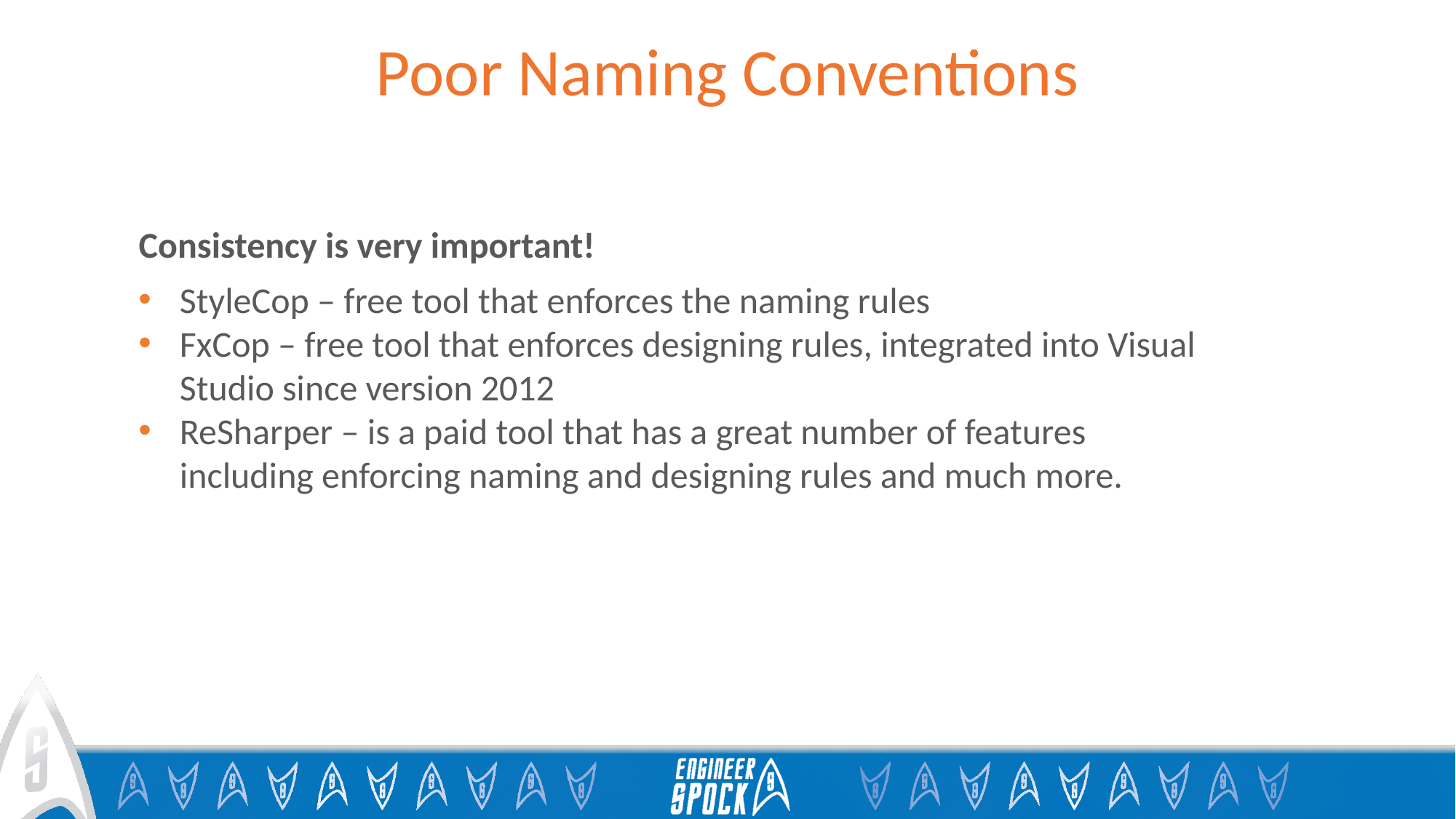

# Poor Naming Conventions
Consistency is very important!
StyleCop – free tool that enforces the naming rules
FxCop – free tool that enforces designing rules, integrated into Visual Studio since version 2012
ReSharper – is a paid tool that has a great number of features including enforcing naming and designing rules and much more.